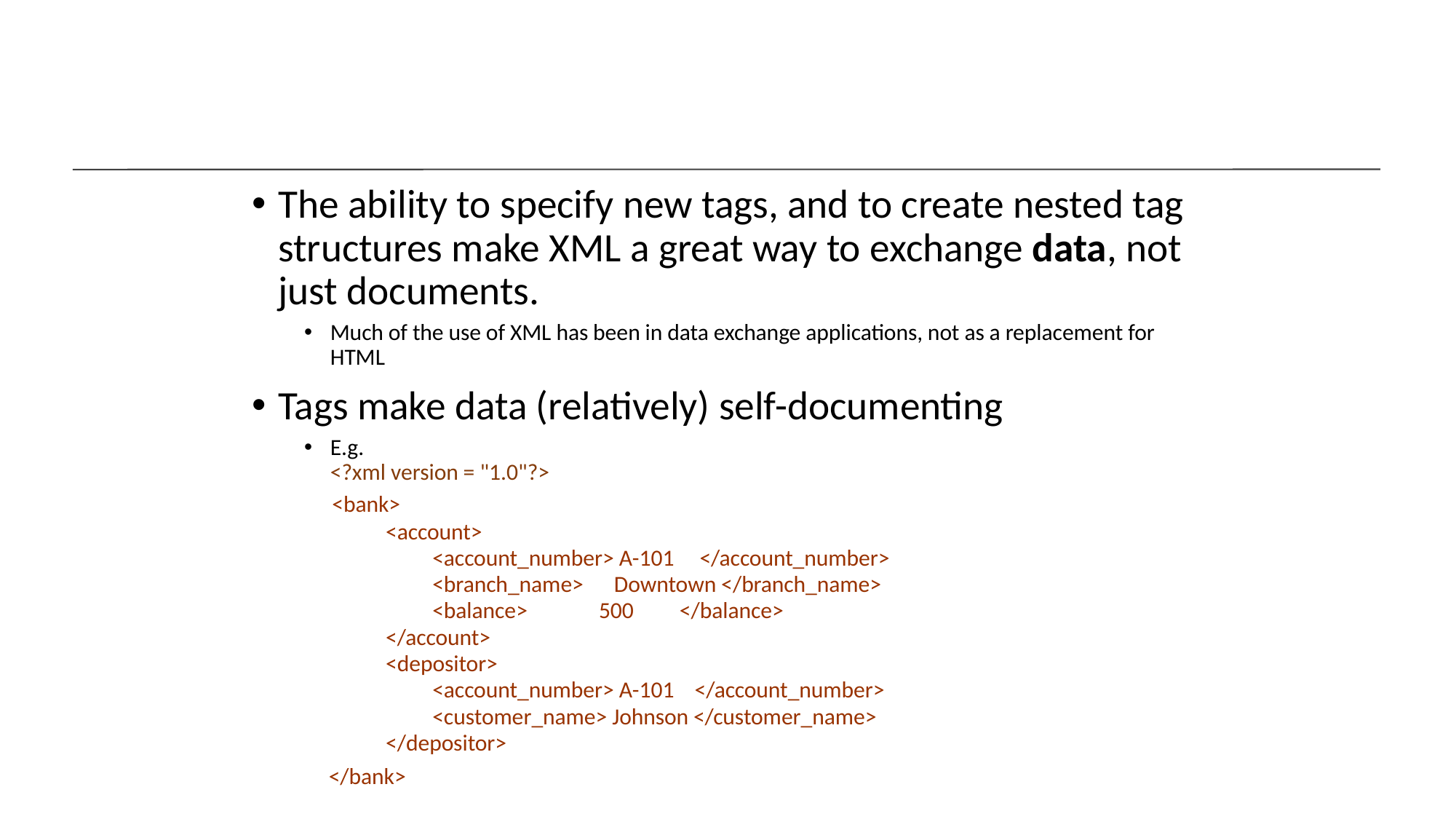

The ability to specify new tags, and to create nested tag structures make XML a great way to exchange data, not just documents.
Much of the use of XML has been in data exchange applications, not as a replacement for HTML
Tags make data (relatively) self-documenting
E.g.
<?xml version = "1.0"?>
        <bank>
                <account>
               <account_number> A-101     </account_number>
               <branch_name>      Downtown </branch_name>
               <balance>              500         </balance>
                </account>
                <depositor>
               <account_number> A-101    </account_number>
               <customer_name> Johnson </customer_name>
                </depositor>
               </bank>